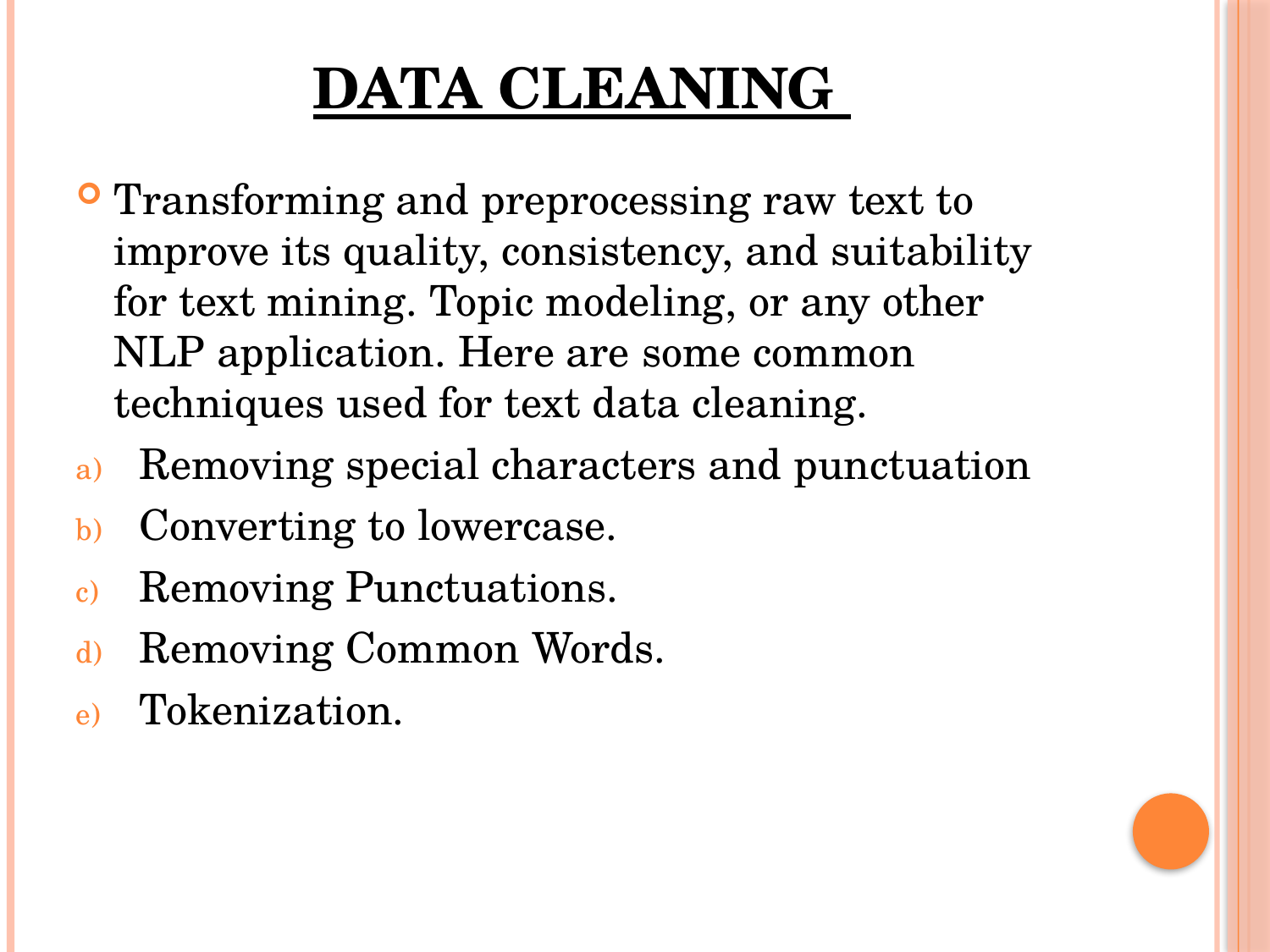

# Data cleaning
Transforming and preprocessing raw text to improve its quality, consistency, and suitability for text mining. Topic modeling, or any other NLP application. Here are some common techniques used for text data cleaning.
Removing special characters and punctuation
Converting to lowercase.
Removing Punctuations.
Removing Common Words.
Tokenization.